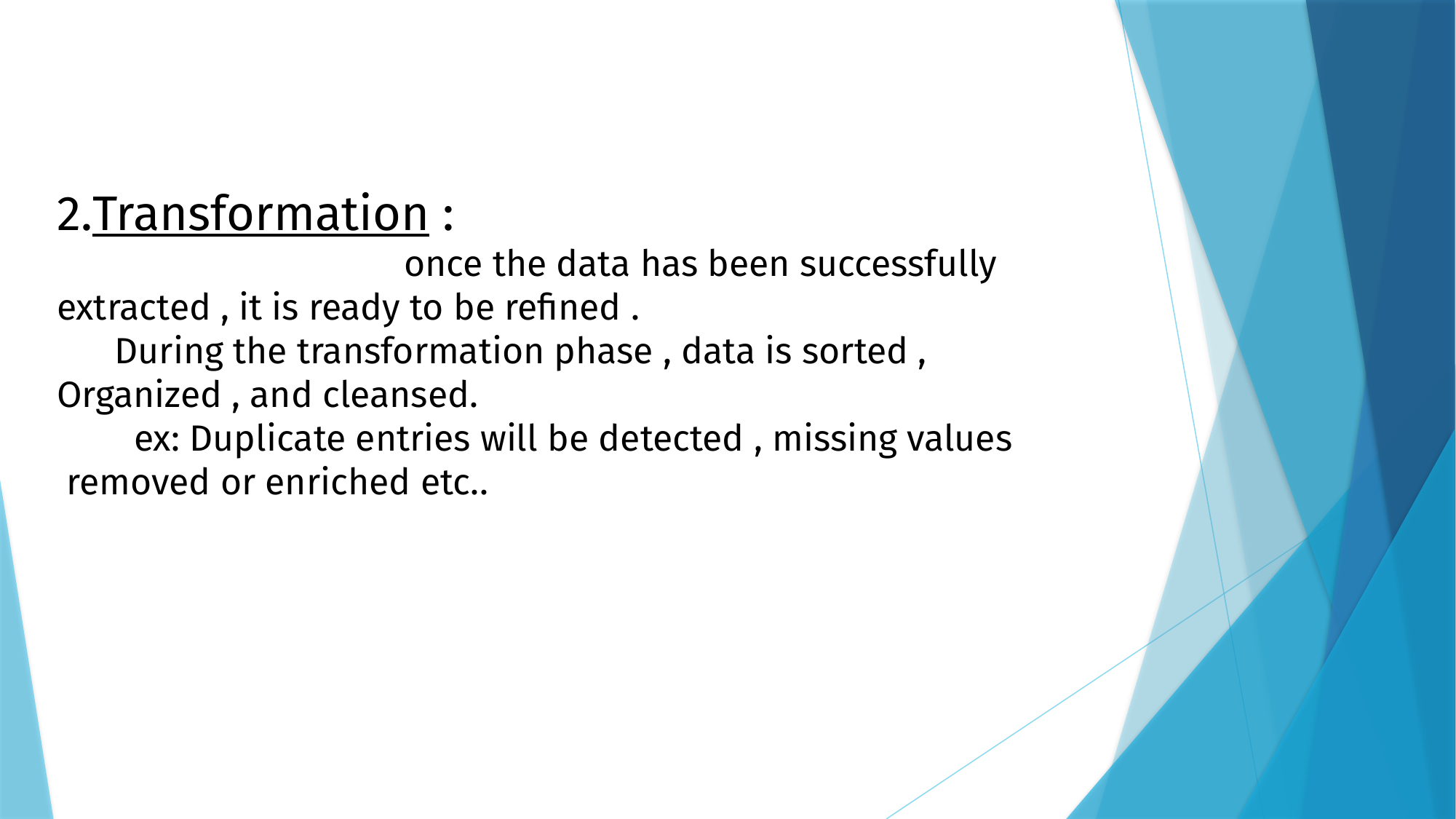

2.Transformation :
                                    once the data has been successfully extracted , it is ready to be refined .
      During the transformation phase , data is sorted ,
Organized , and cleansed.
        ex: Duplicate entries will be detected , missing values
 removed or enriched etc..